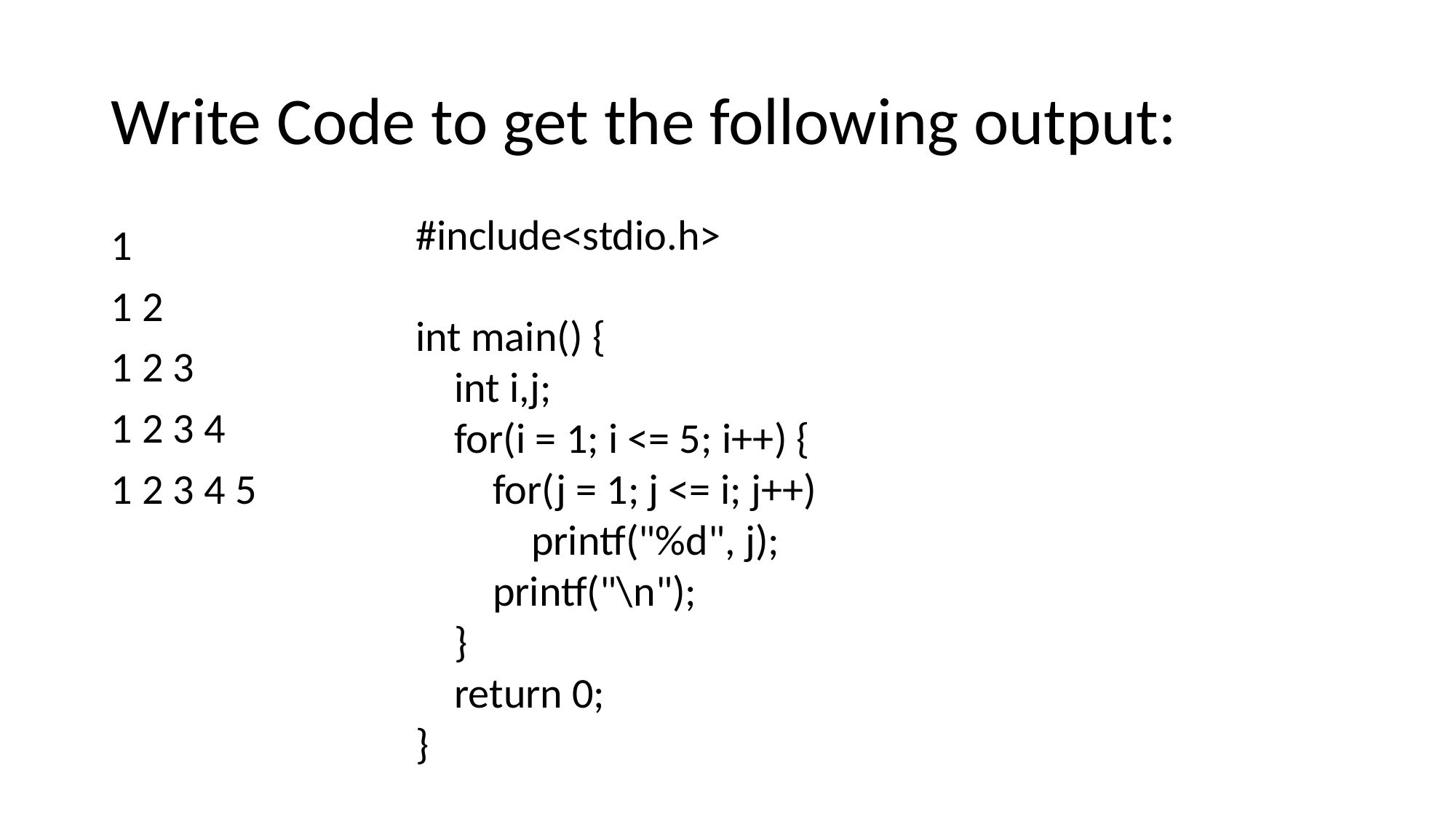

# Write Code to get the following output:
#include<stdio.h>

int main() {
    int i,j;
    for(i = 1; i <= 5; i++) {
        for(j = 1; j <= i; j++)
            printf("%d", j);
        printf("\n");
    }
    return 0;
}
1
1 2
1 2 3
1 2 3 4
1 2 3 4 5